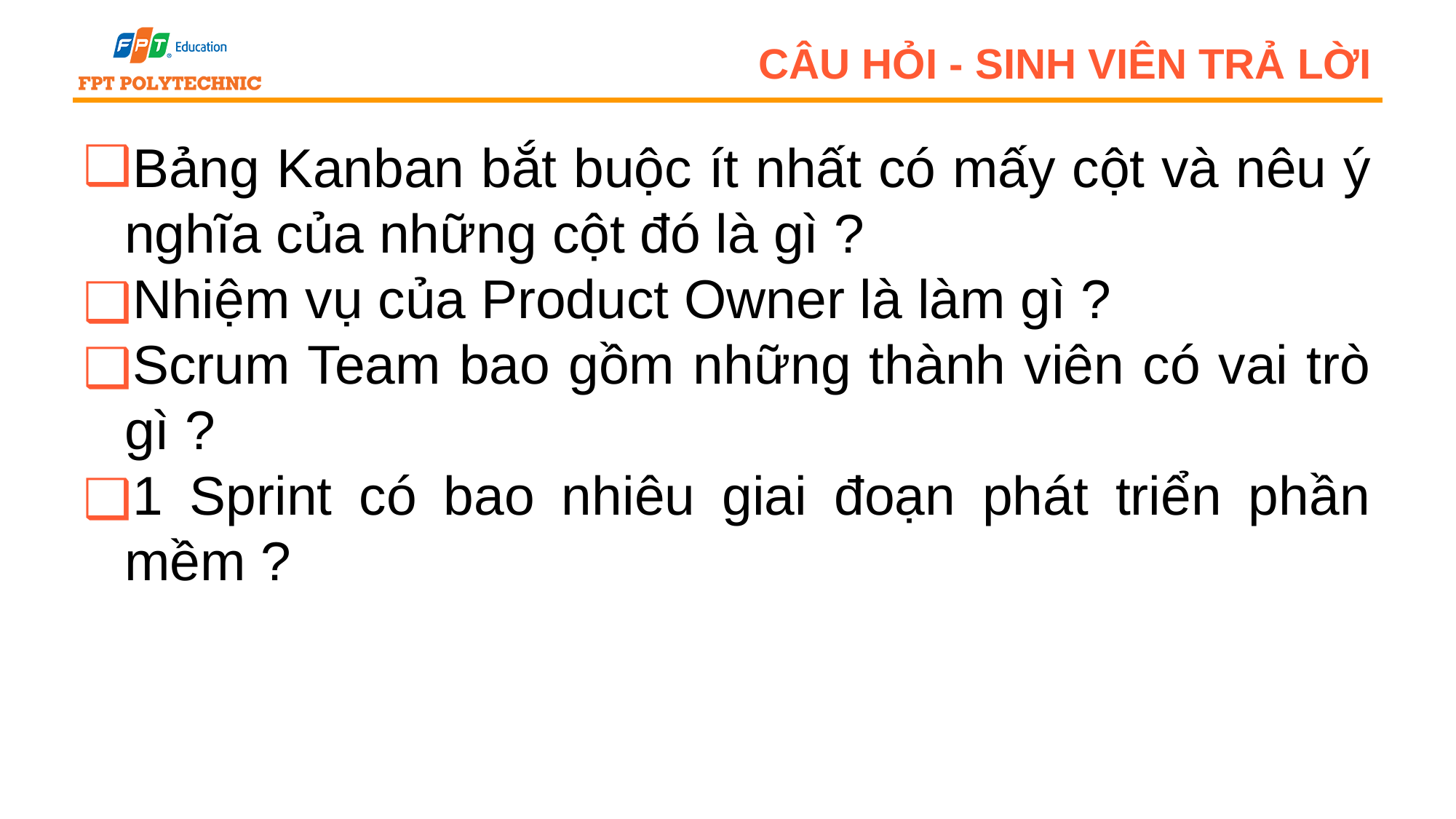

# Câu hỏi - sinh viên trả lời
Bảng Kanban bắt buộc ít nhất có mấy cột và nêu ý nghĩa của những cột đó là gì ?
Nhiệm vụ của Product Owner là làm gì ?
Scrum Team bao gồm những thành viên có vai trò gì ?
1 Sprint có bao nhiêu giai đoạn phát triển phần mềm ?